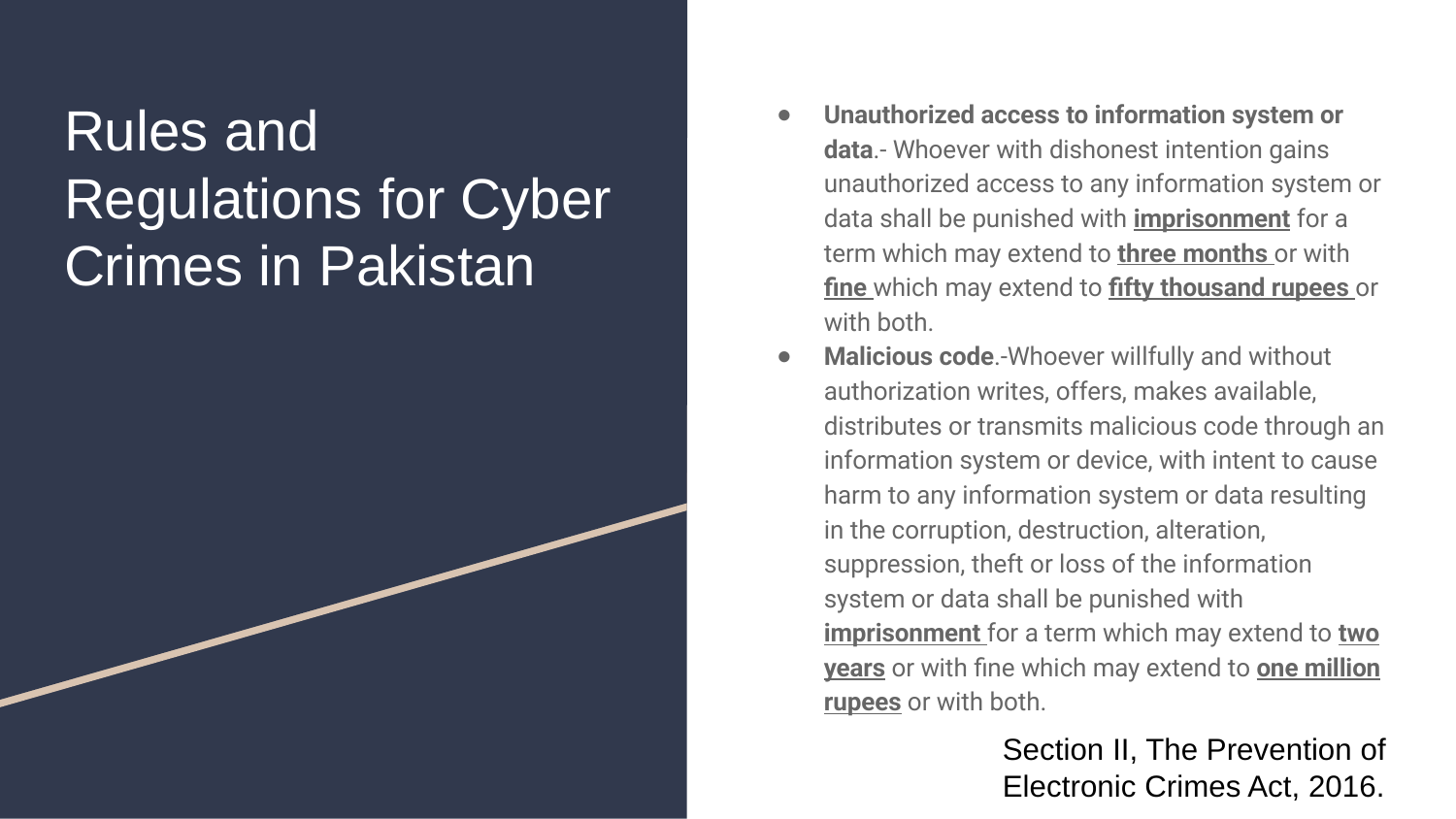

# Rules and Regulations for Cyber Crimes in Pakistan
Unauthorized access to information system or data.- Whoever with dishonest intention gains unauthorized access to any information system or data shall be punished with imprisonment for a term which may extend to three months or with fine which may extend to fifty thousand rupees or with both.
Malicious code.-Whoever willfully and without authorization writes, offers, makes available, distributes or transmits malicious code through an information system or device, with intent to cause harm to any information system or data resulting in the corruption, destruction, alteration, suppression, theft or loss of the information system or data shall be punished with imprisonment for a term which may extend to two years or with fine which may extend to one million rupees or with both.
Section II, The Prevention of Electronic Crimes Act, 2016.